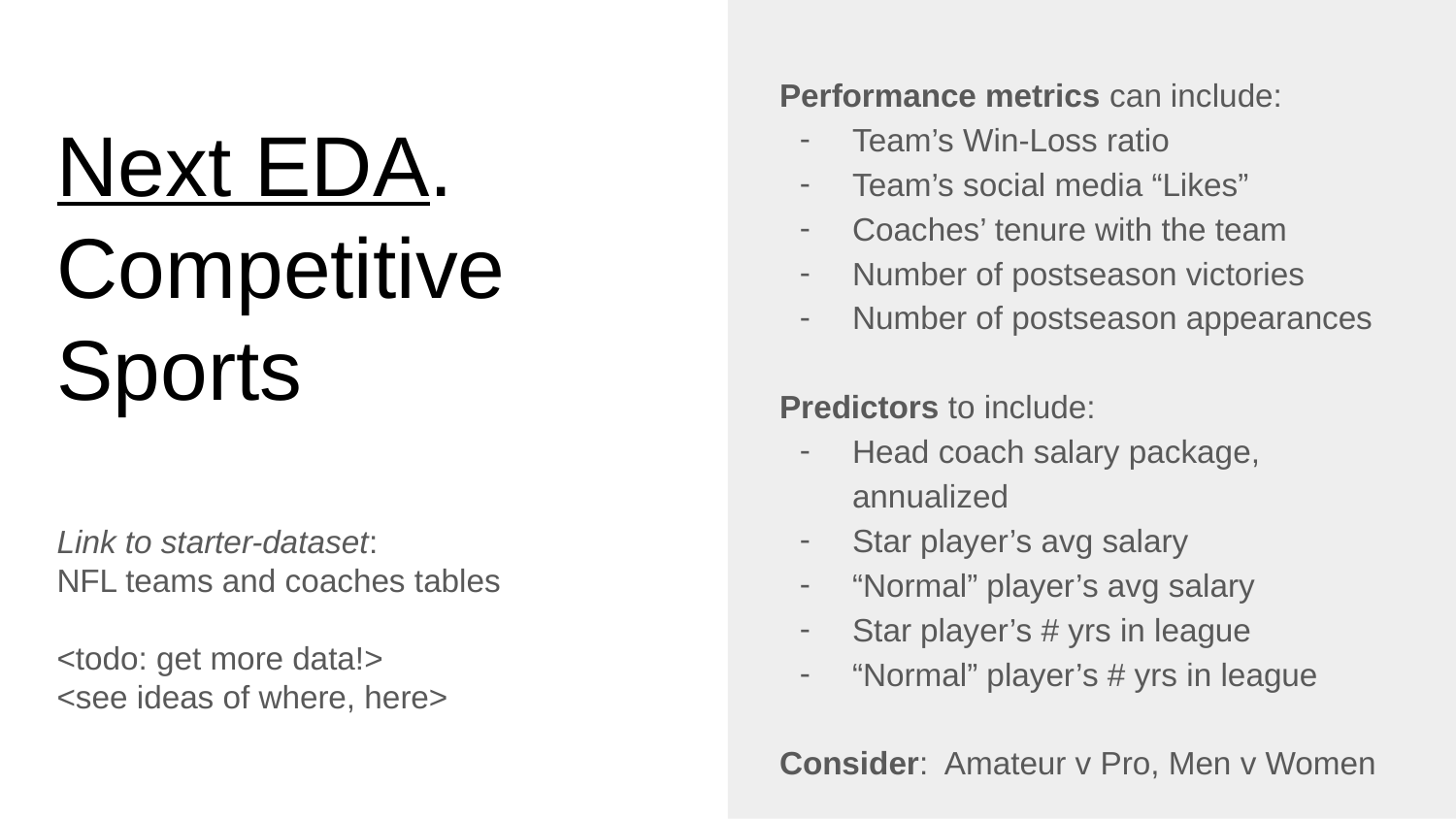

Performance metrics can include:
Team’s Win-Loss ratio
Team’s social media “Likes”
Coaches’ tenure with the team
Number of postseason victories
Number of postseason appearances

Predictors to include:
Head coach salary package, annualized
Star player’s avg salary
“Normal” player’s avg salary
Star player’s # yrs in league
“Normal” player’s # yrs in league

Consider:  Amateur v Pro, Men v Women

# Next EDA.
Competitive Sports
Link to starter-dataset:
NFL teams and coaches tables

<todo: get more data!>
<see ideas of where, here>